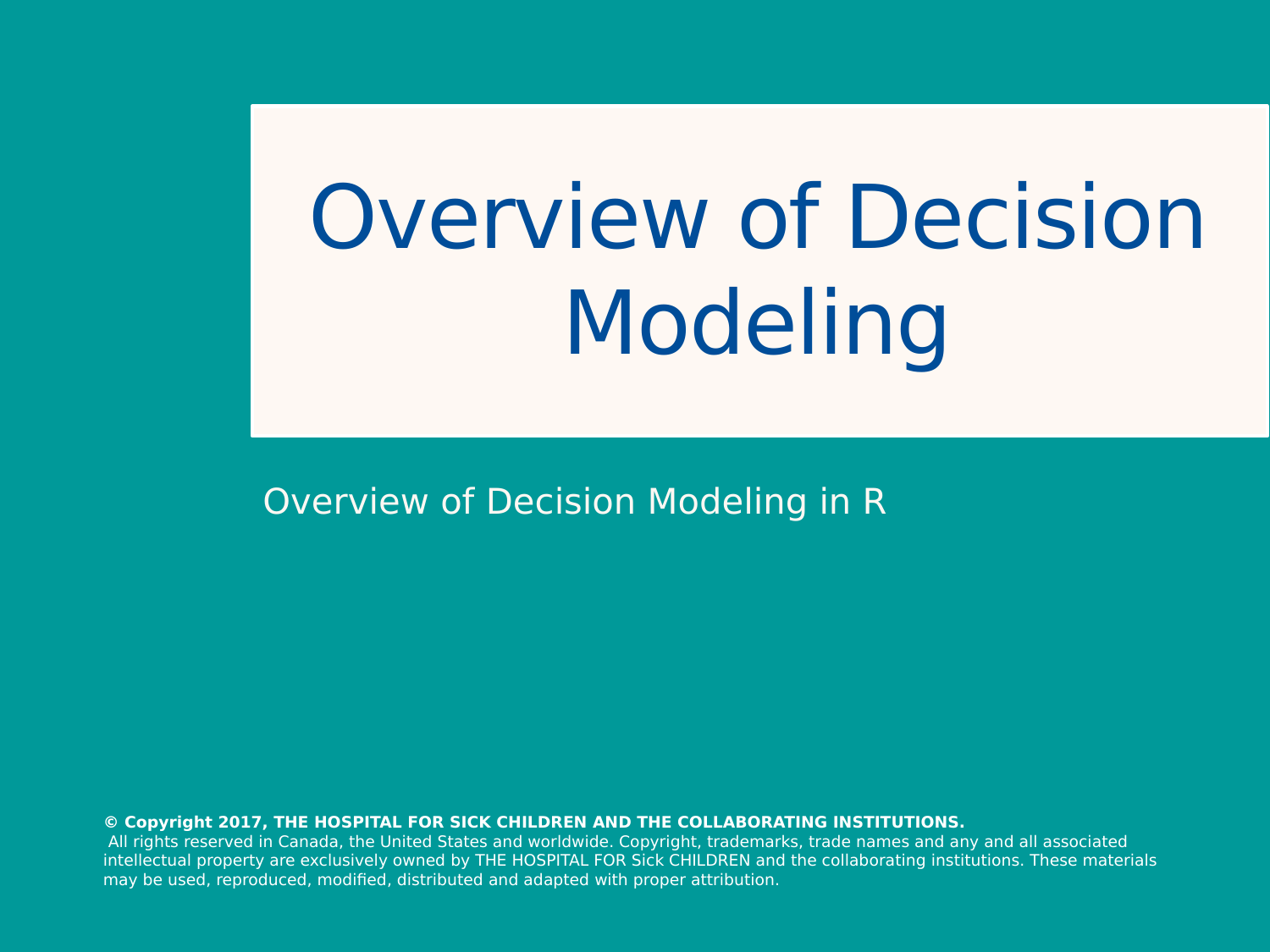

# Overview of Decision Modeling
Overview of Decision Modeling in R

1